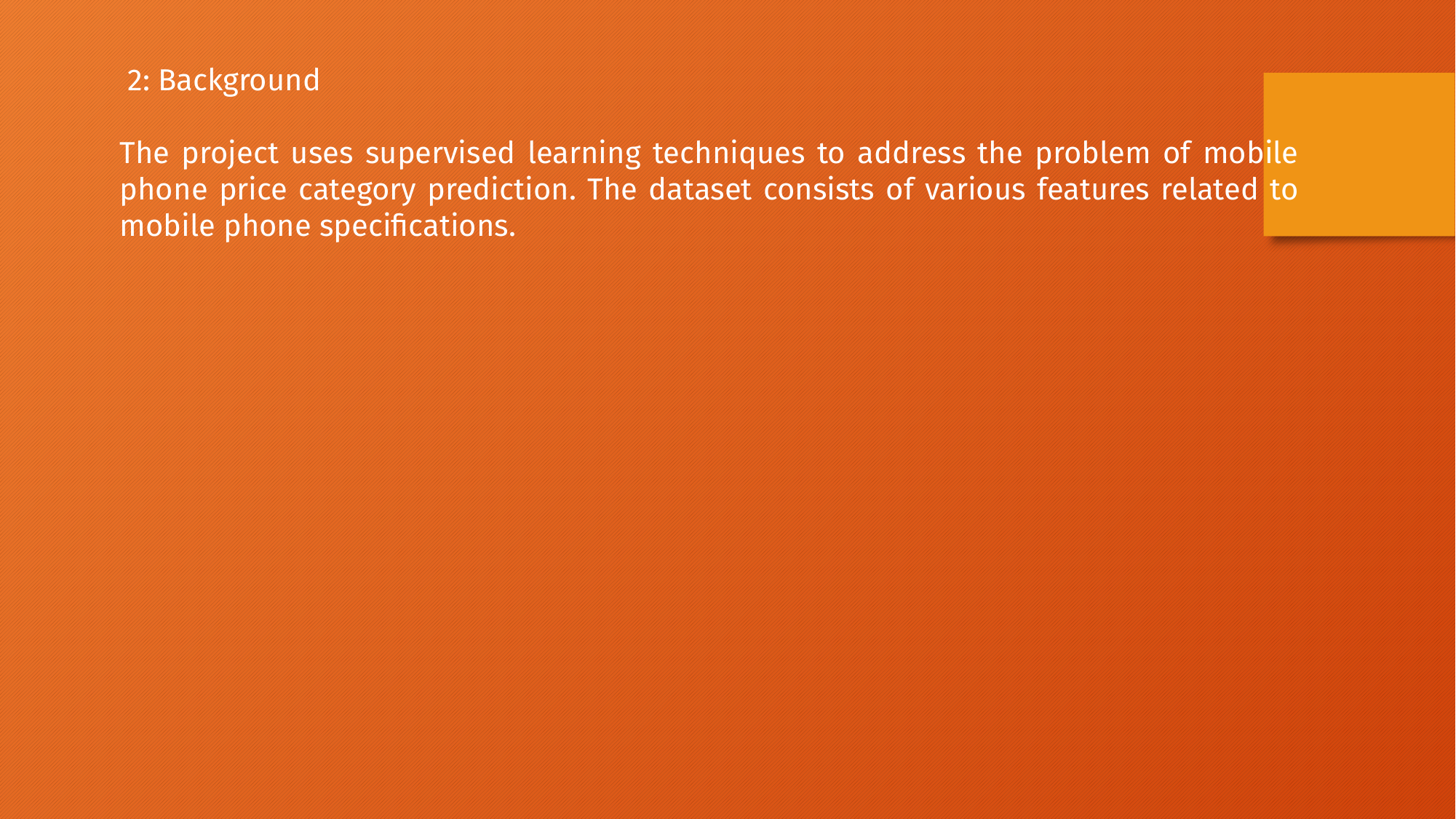

2: Background

The project uses supervised learning techniques to address the problem of mobile phone price category prediction. The dataset consists of various features related to mobile phone specifications.